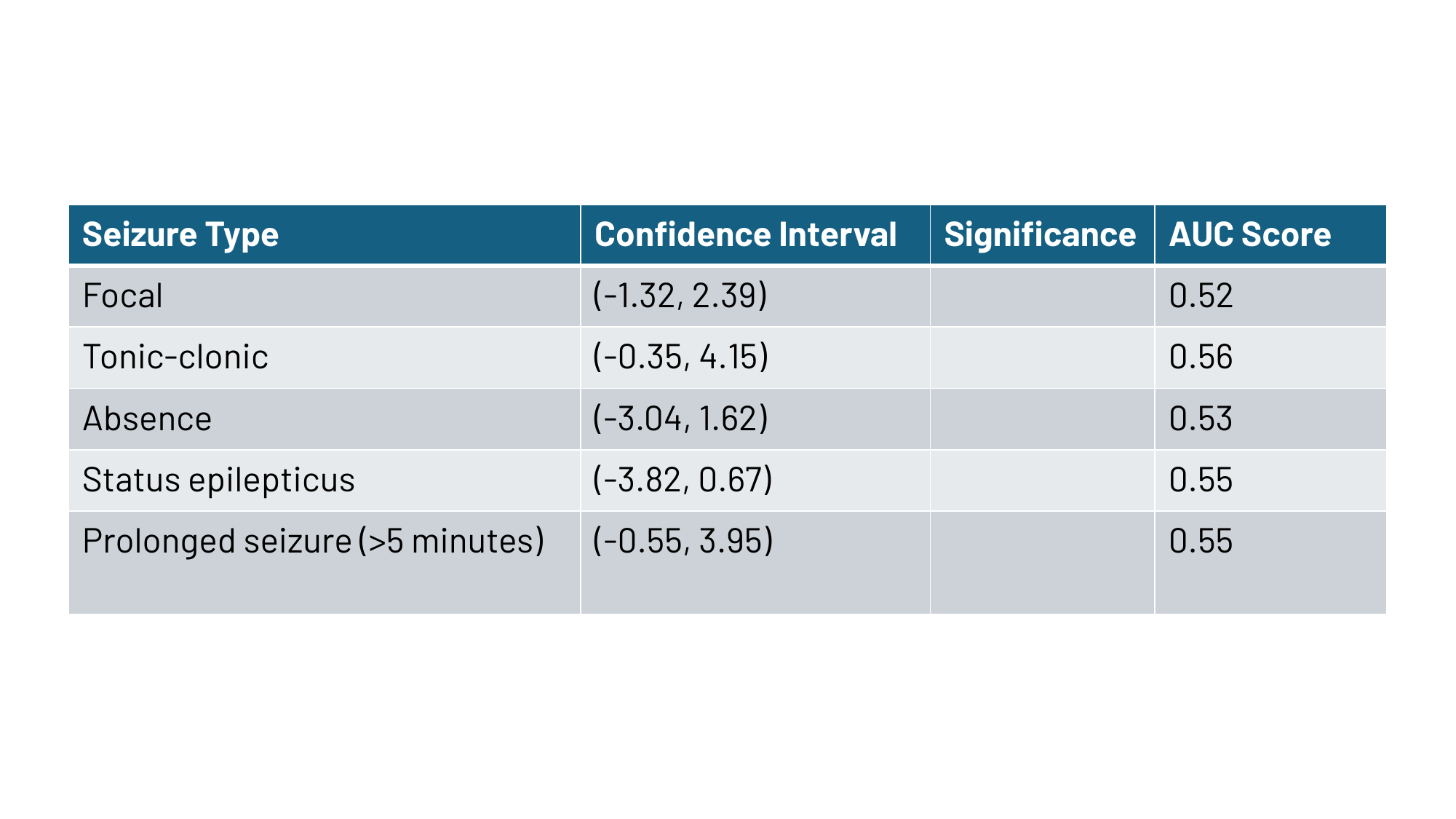

| Seizure Type | Confidence Interval | Significance | AUC Score |
| --- | --- | --- | --- |
| Focal | (-1.32, 2.39) |  | 0.52 |
| Tonic-clonic | (-0.35, 4.15) |  | 0.56 |
| Absence | (-3.04, 1.62) |  | 0.53 |
| Status epilepticus | (-3.82, 0.67) |  | 0.55 |
| Prolonged seizure (>5 minutes) | (-0.55, 3.95) |  | 0.55 |